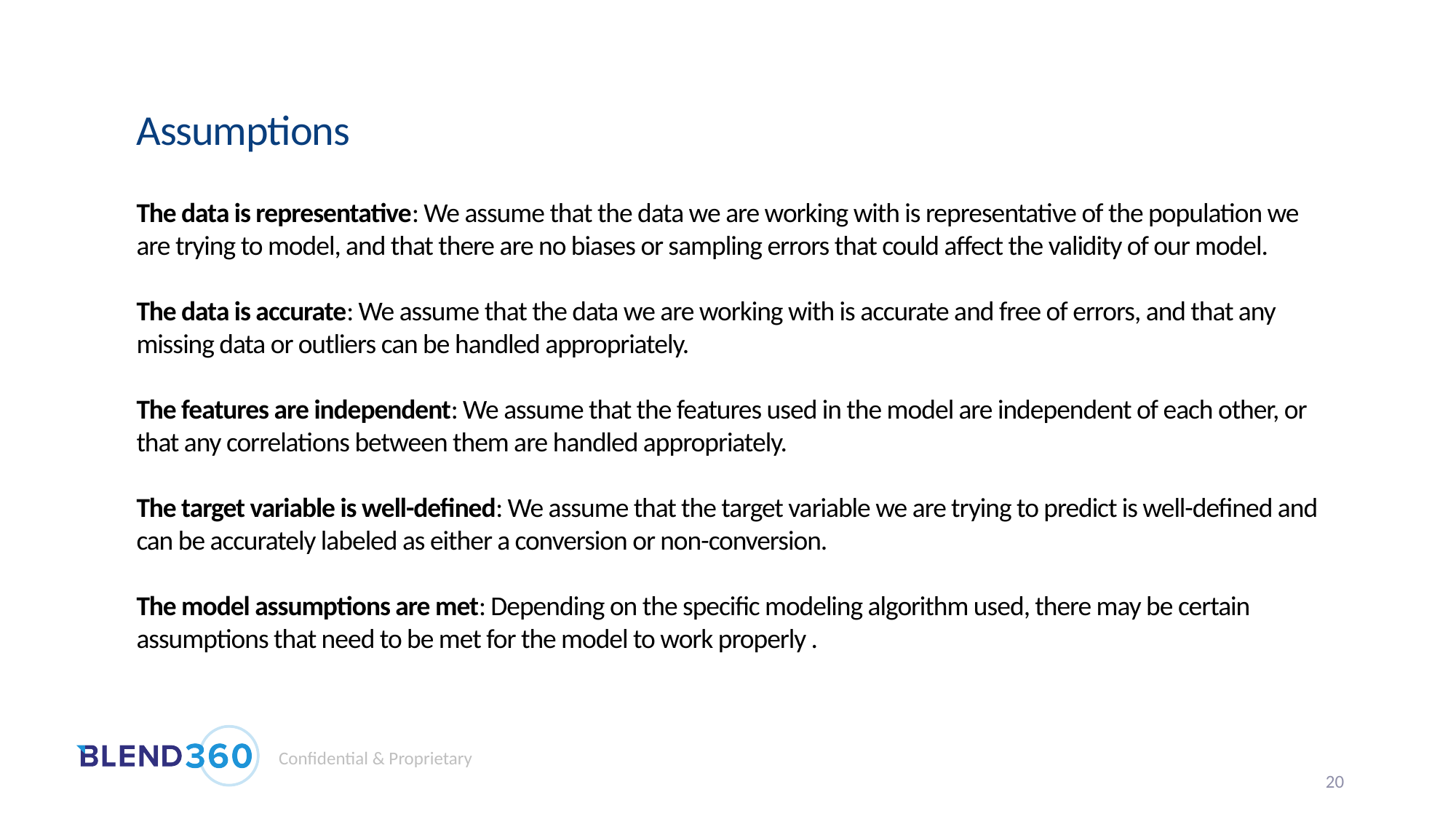

Assumptions
The data is representative: We assume that the data we are working with is representative of the population we are trying to model, and that there are no biases or sampling errors that could affect the validity of our model.

The data is accurate: We assume that the data we are working with is accurate and free of errors, and that any missing data or outliers can be handled appropriately.

The features are independent: We assume that the features used in the model are independent of each other, or that any correlations between them are handled appropriately.

The target variable is well-defined: We assume that the target variable we are trying to predict is well-defined and can be accurately labeled as either a conversion or non-conversion.

The model assumptions are met: Depending on the specific modeling algorithm used, there may be certain assumptions that need to be met for the model to work properly .
20